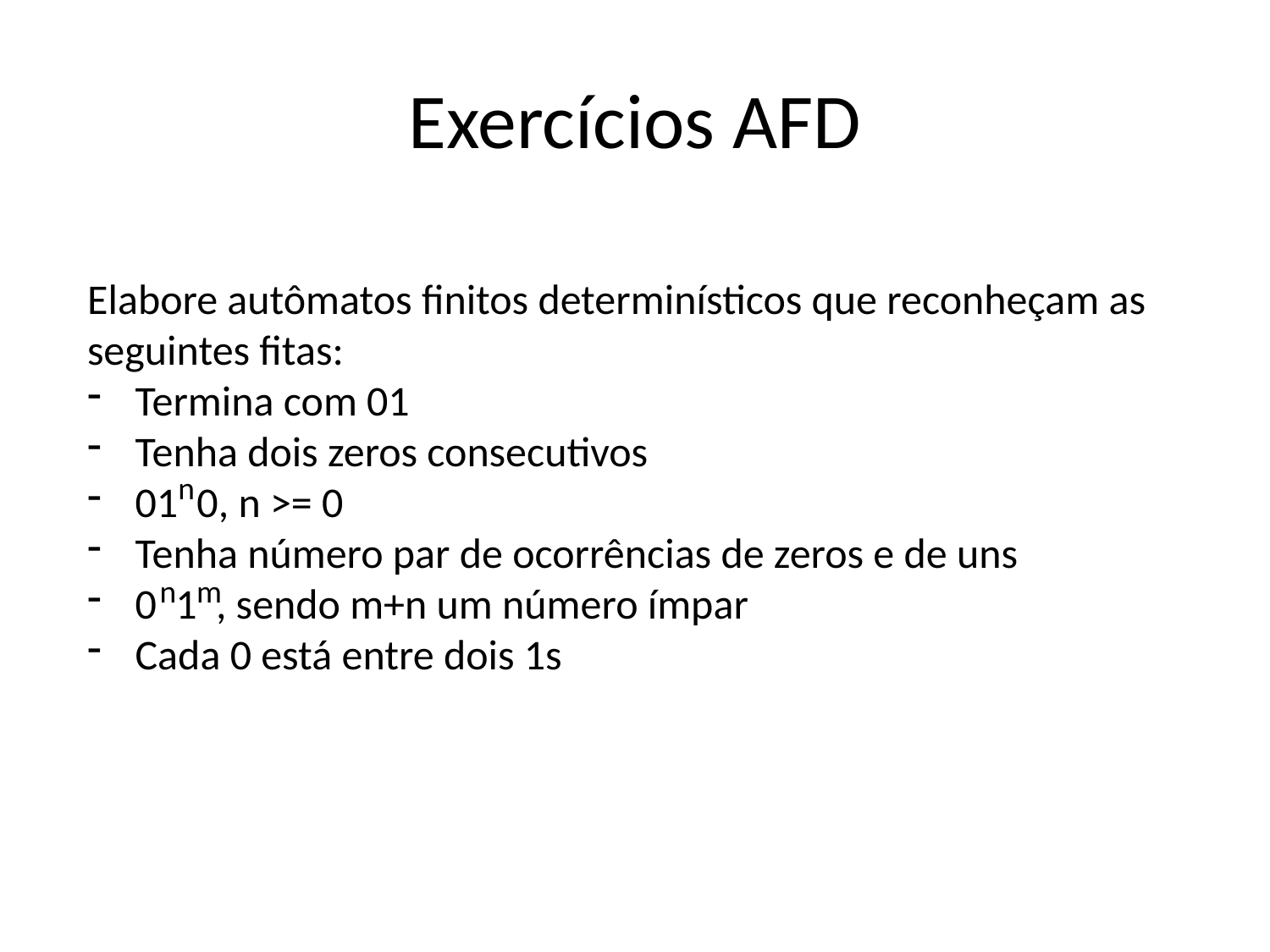

# Exercícios AFD
Elabore autômatos finitos determinísticos que reconheçam as seguintes fitas:
Termina com 01
Tenha dois zeros consecutivos
01  0, n >= 0
Tenha número par de ocorrências de zeros e de uns
0  1  , sendo m+n um número ímpar
Cada 0 está entre dois 1s

n
n
m